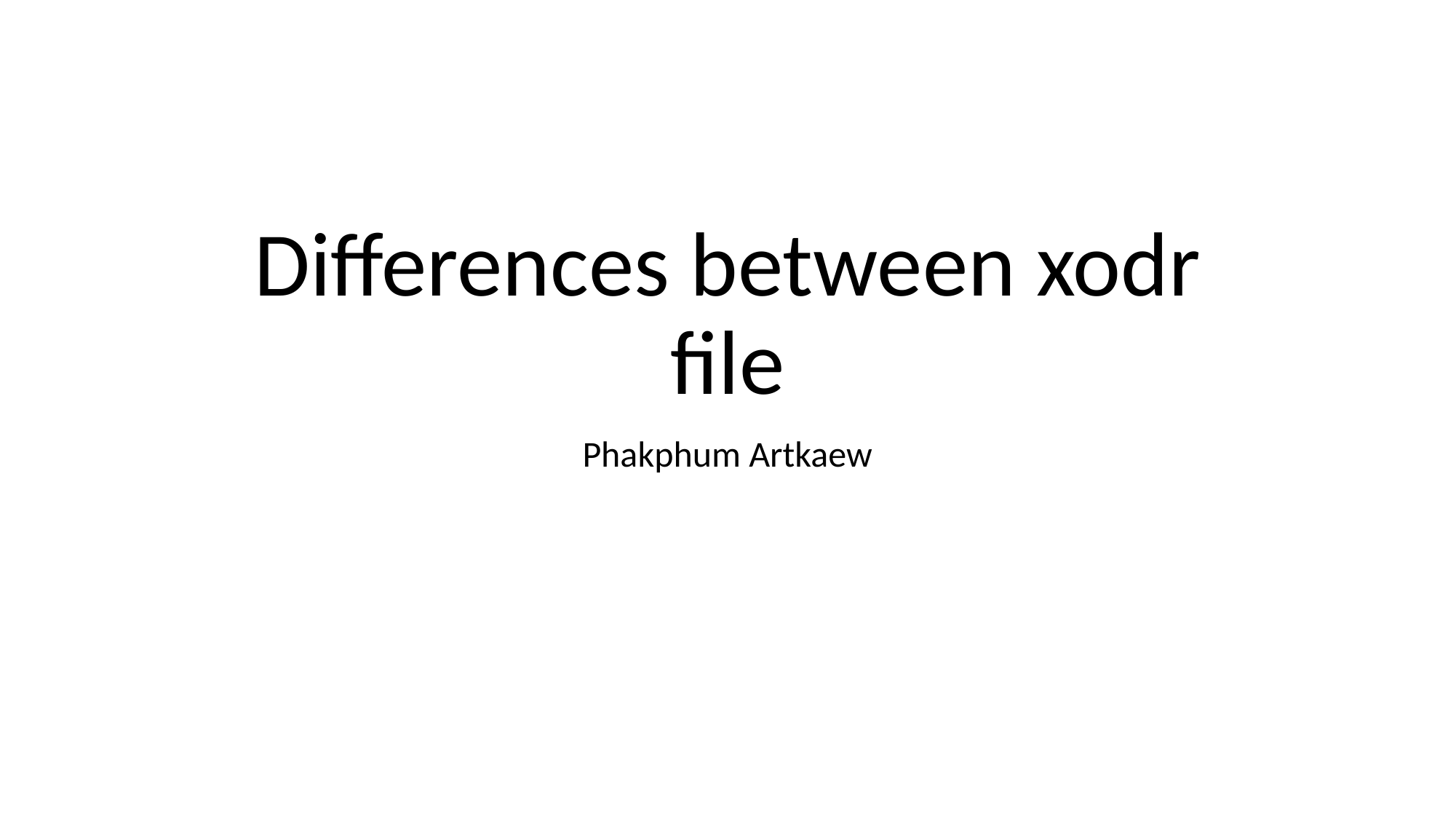

# Differences between xodr file
Phakphum Artkaew